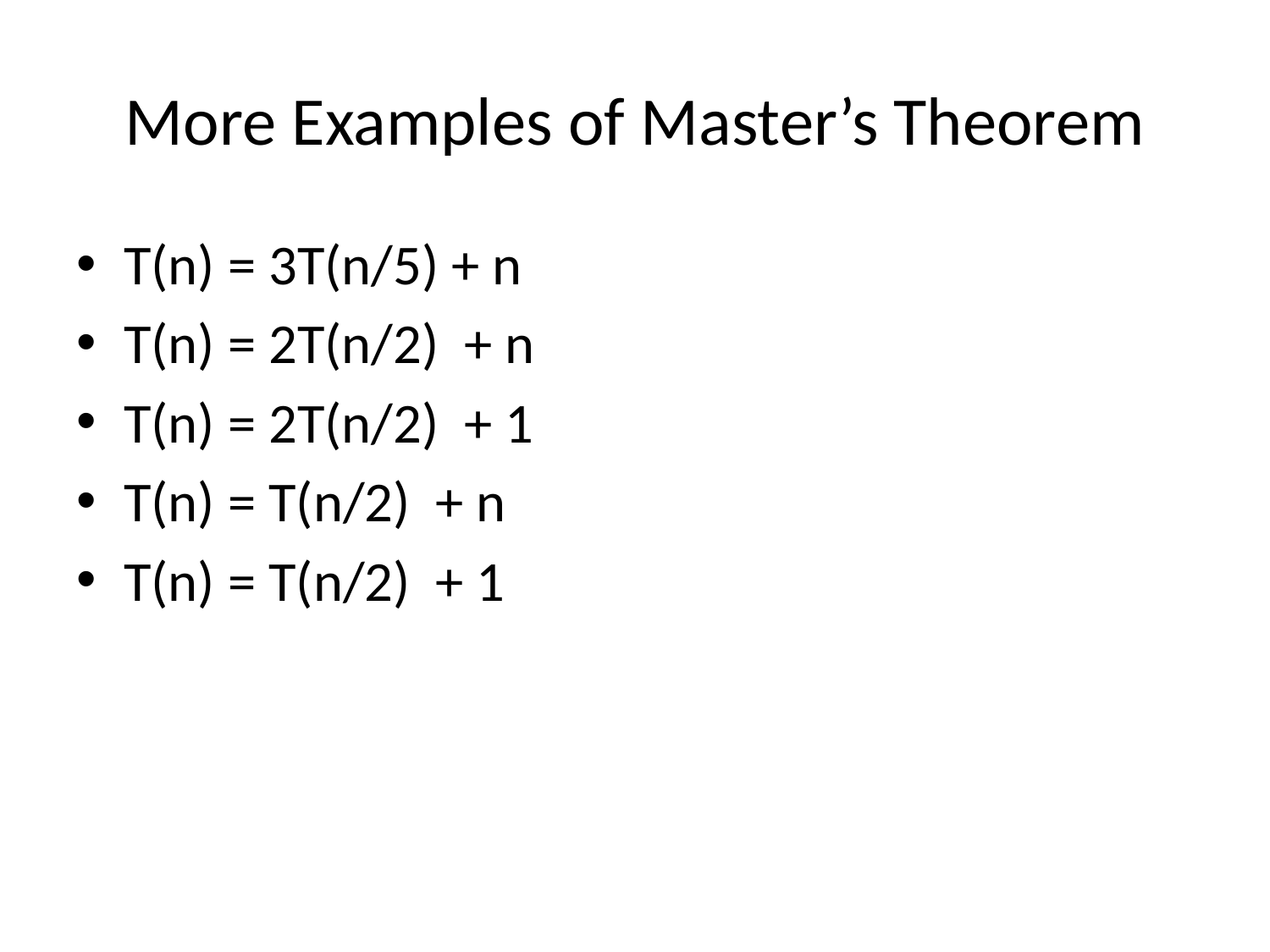

# More Examples of Master’s Theorem
T(n) = 3T(n/5) + n
T(n) = 2T(n/2)  + n
T(n) = 2T(n/2)  + 1
T(n) = T(n/2)  + n
T(n) = T(n/2)  + 1